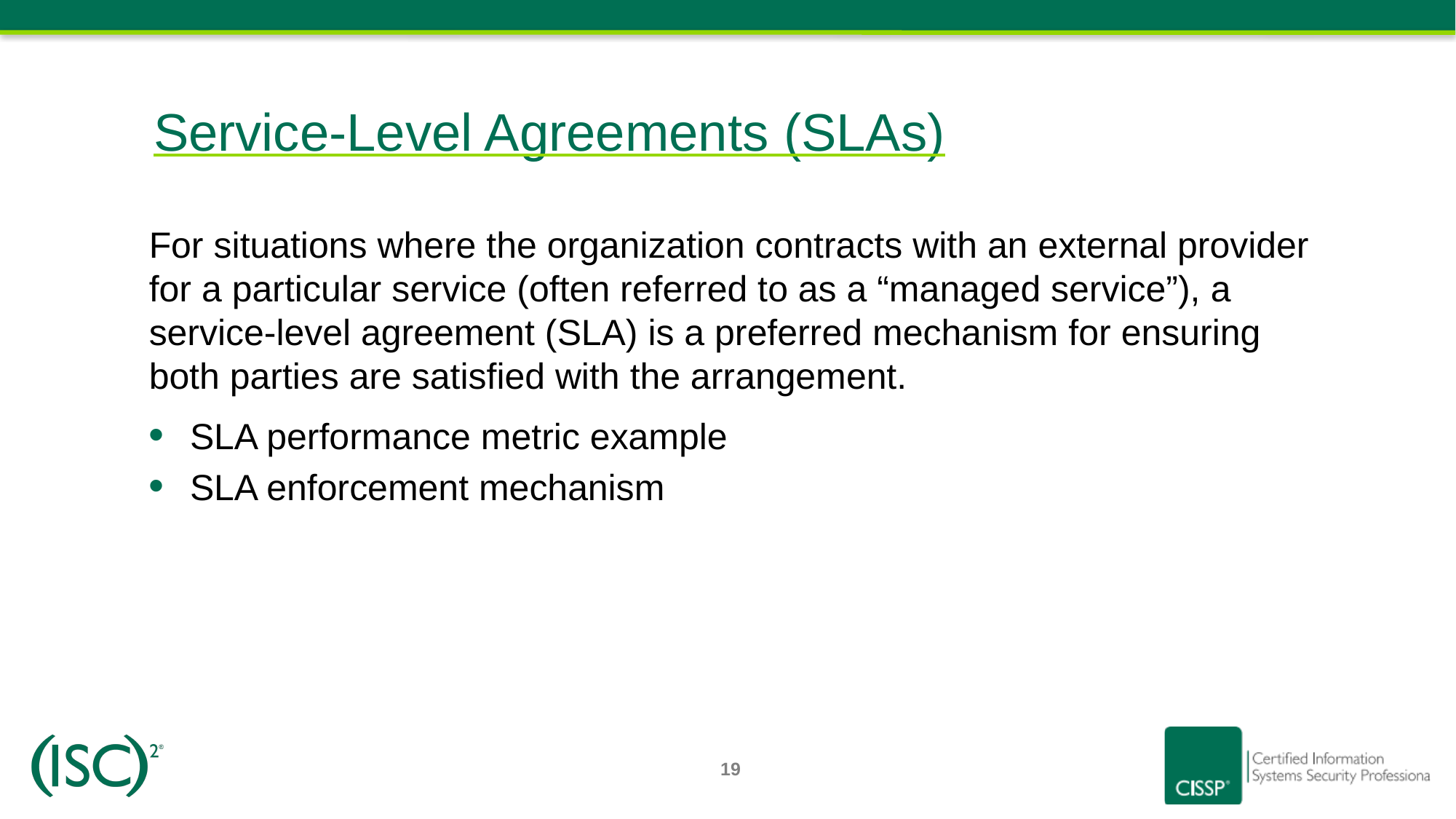

# Service-Level Agreements (SLAs)
For situations where the organization contracts with an external provider for a particular service (often referred to as a “managed service”), a service-level agreement (SLA) is a preferred mechanism for ensuring both parties are satisfied with the arrangement.
SLA performance metric example
SLA enforcement mechanism